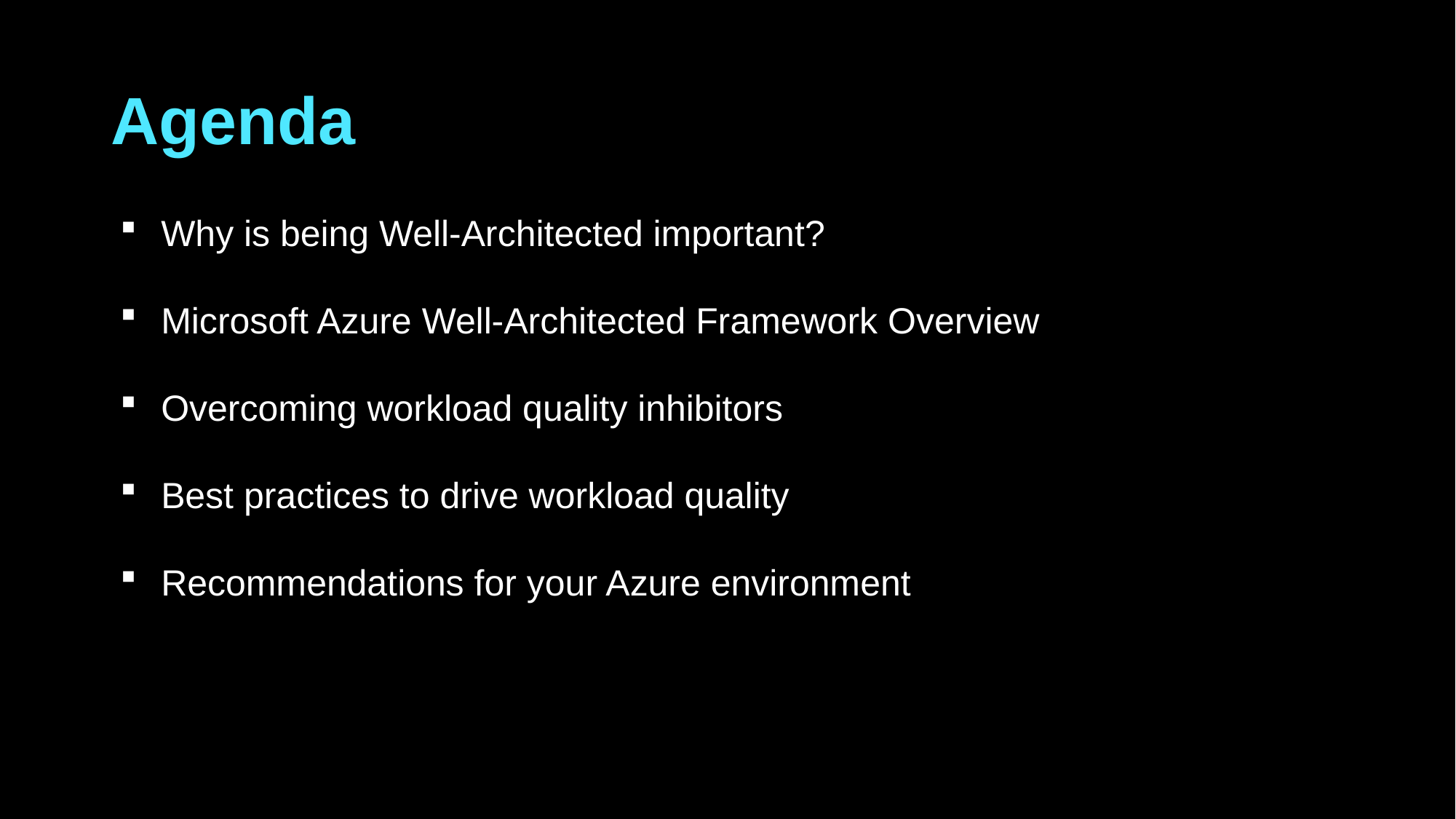

# Agenda
Why is being Well-Architected important?

Microsoft Azure Well-Architected Framework Overview

Overcoming workload quality inhibitors

Best practices to drive workload quality

Recommendations for your Azure environment